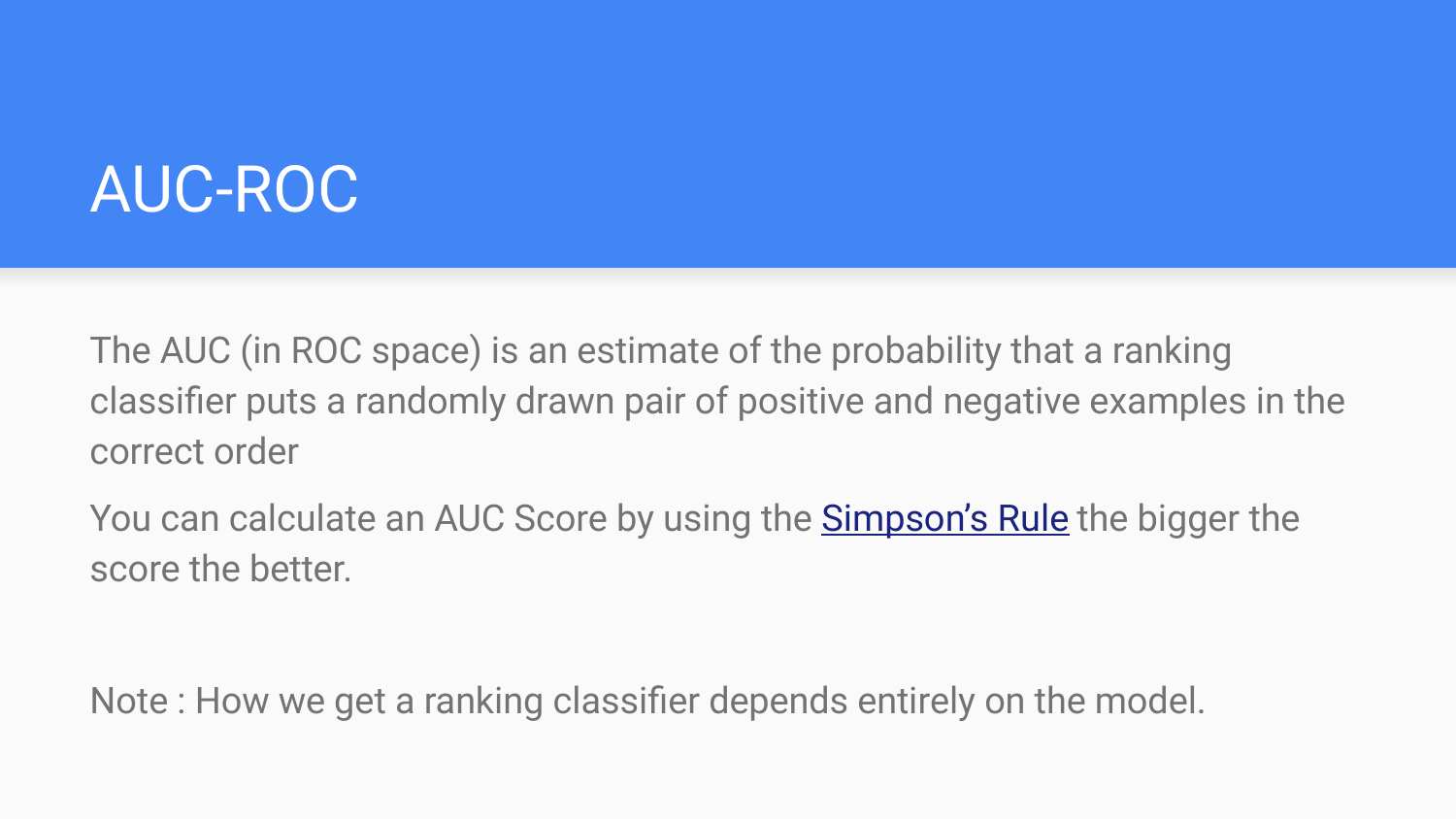

# AUC-ROC
The AUC (in ROC space) is an estimate of the probability that a ranking classifier puts a randomly drawn pair of positive and negative examples in the correct order
You can calculate an AUC Score by using the Simpson’s Rule the bigger the score the better.

Note : How we get a ranking classifier depends entirely on the model.